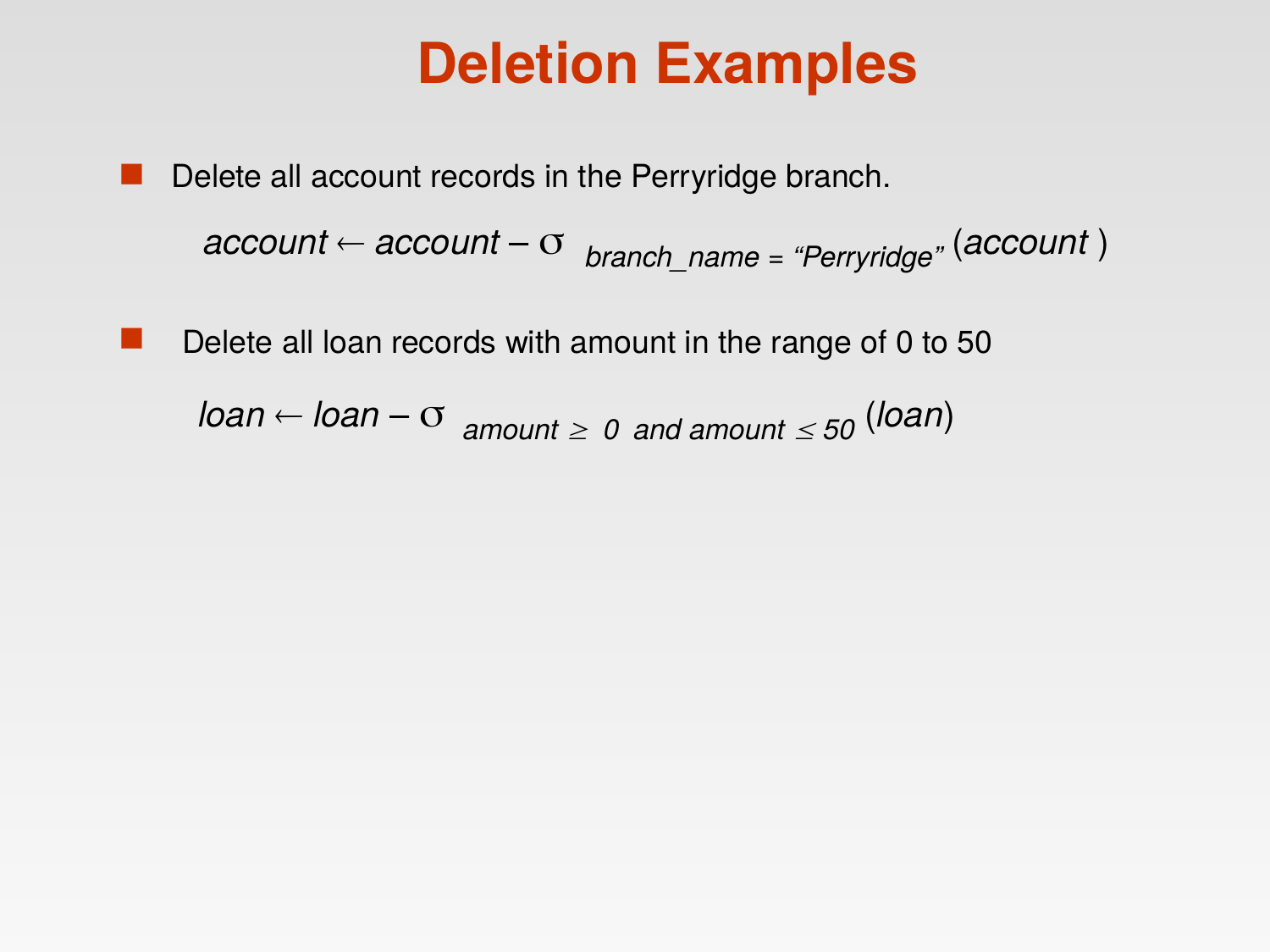

# Deletion Examples
Delete all account records in the Perryridge branch.
account ← account – σ branch_name = “Perryridge” (account )

   Delete all loan records with amount in the range of 0 to 50
loan ← loan – σ amount ≥ 0 and amount ≤ 50 (loan)